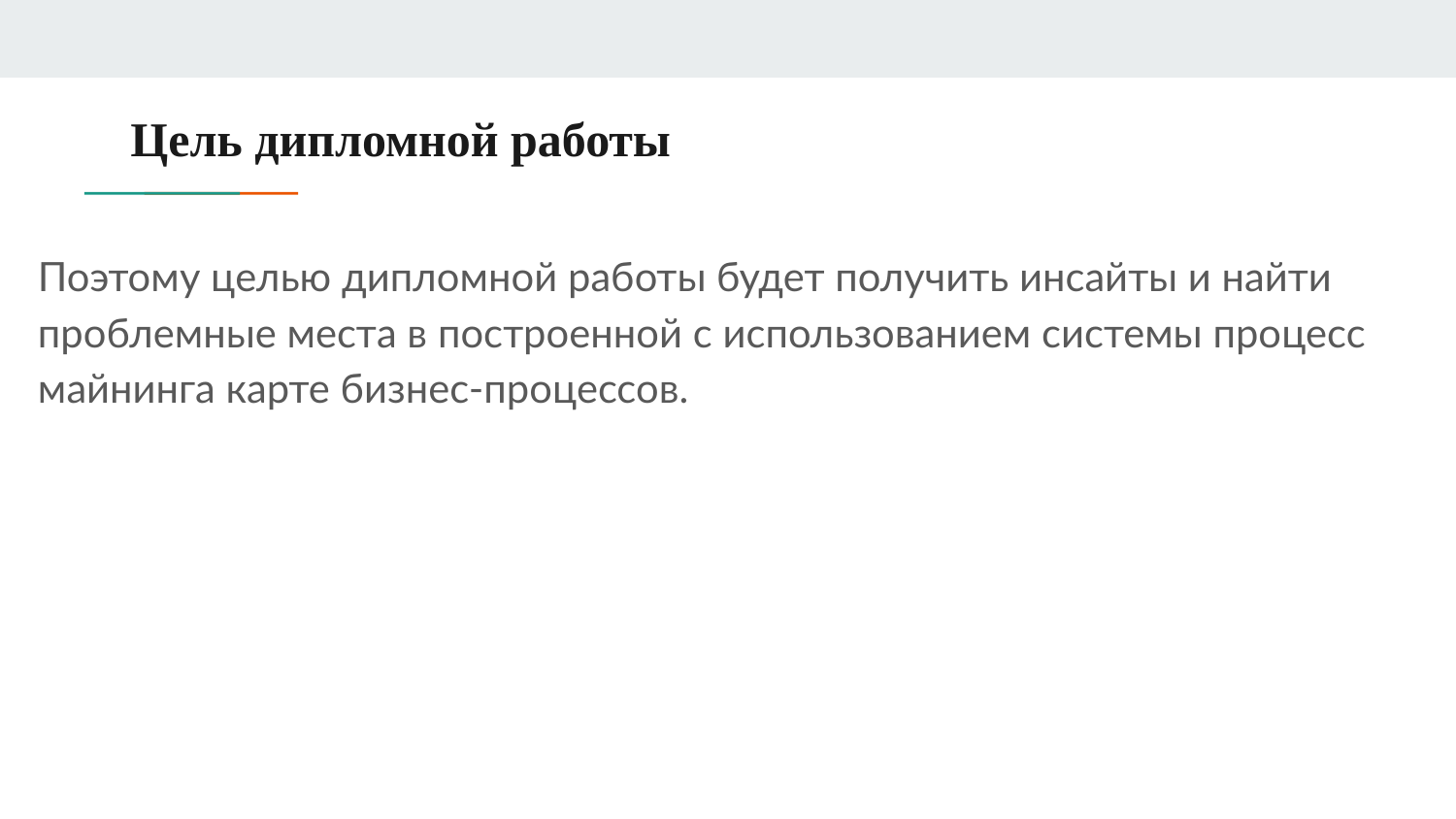

# Цель дипломной работы
Поэтому целью дипломной работы будет получить инсайты и найти проблемные места в построенной с использованием системы процесс майнинга карте бизнес-процессов.